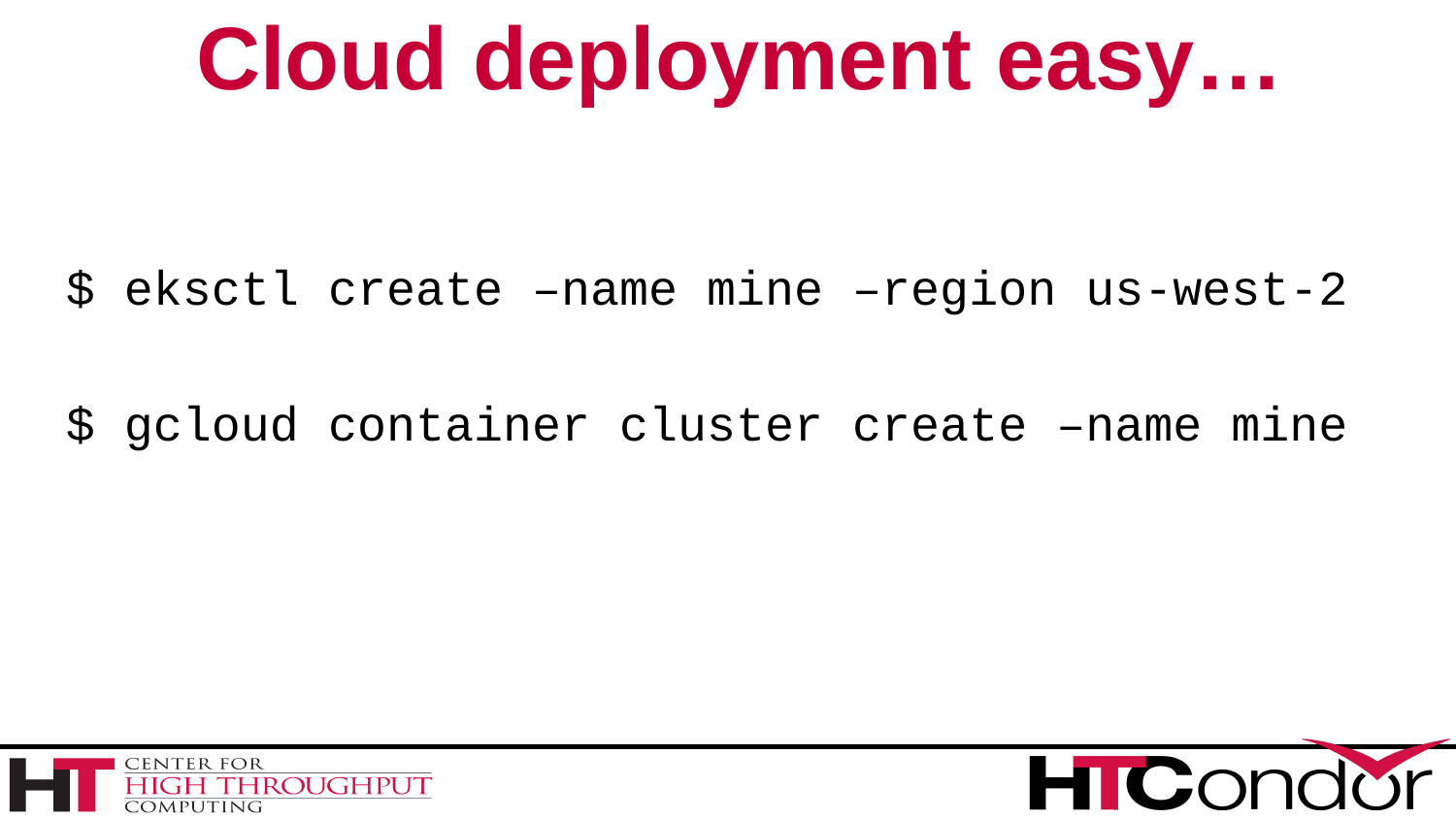

# Cloud deployment easy…

$ eksctl create –name mine –region us-west-2

$ gcloud container cluster create –name mine